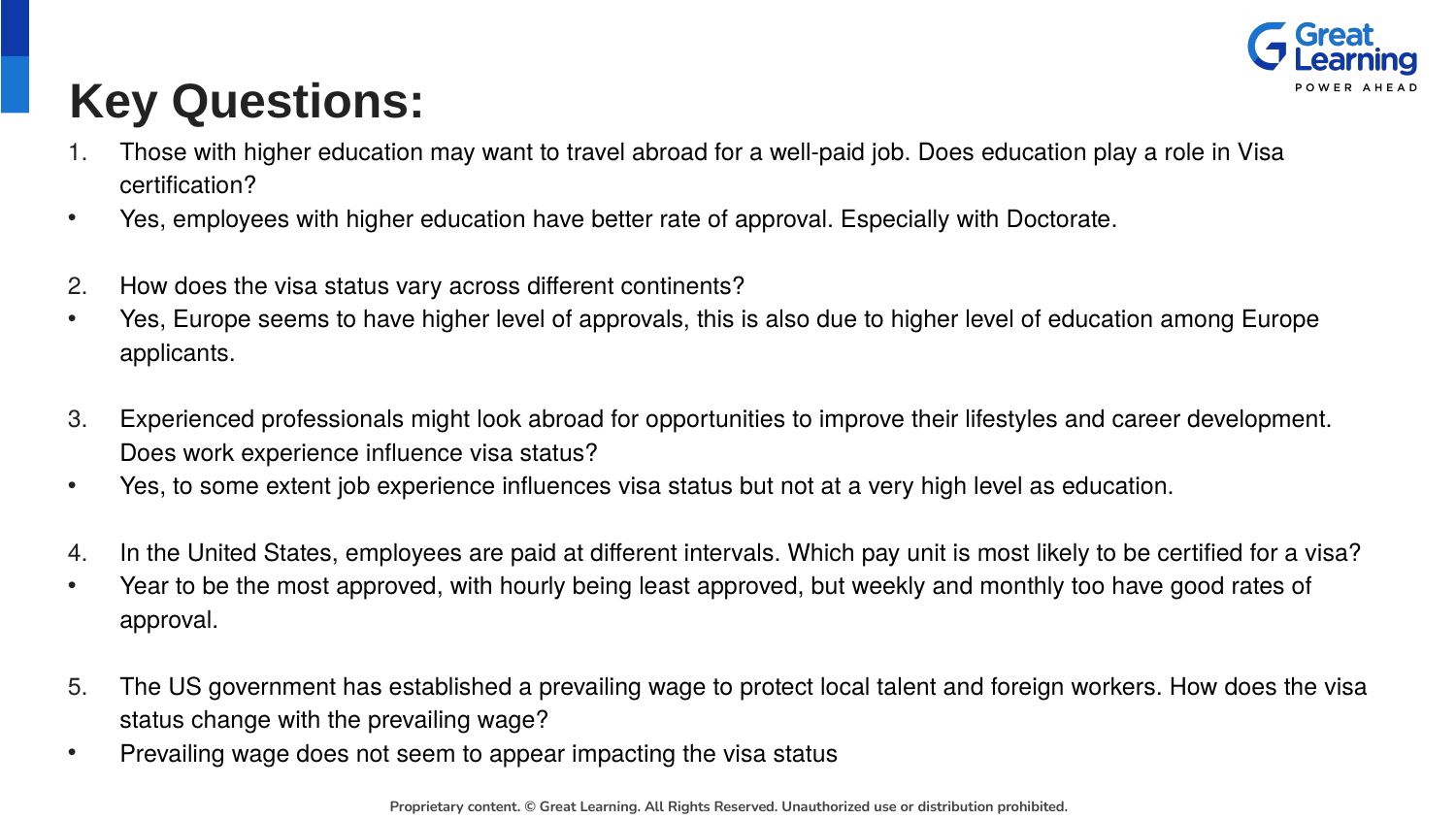

# Key Questions:
Those with higher education may want to travel abroad for a well-paid job. Does education play a role in Visa certification?
Yes, employees with higher education have better rate of approval. Especially with Doctorate.

How does the visa status vary across different continents?
Yes, Europe seems to have higher level of approvals, this is also due to higher level of education among Europe applicants.

Experienced professionals might look abroad for opportunities to improve their lifestyles and career development. Does work experience influence visa status?
Yes, to some extent job experience influences visa status but not at a very high level as education.

In the United States, employees are paid at different intervals. Which pay unit is most likely to be certified for a visa?
Year to be the most approved, with hourly being least approved, but weekly and monthly too have good rates of approval.

The US government has established a prevailing wage to protect local talent and foreign workers. How does the visa status change with the prevailing wage?
Prevailing wage does not seem to appear impacting the visa status